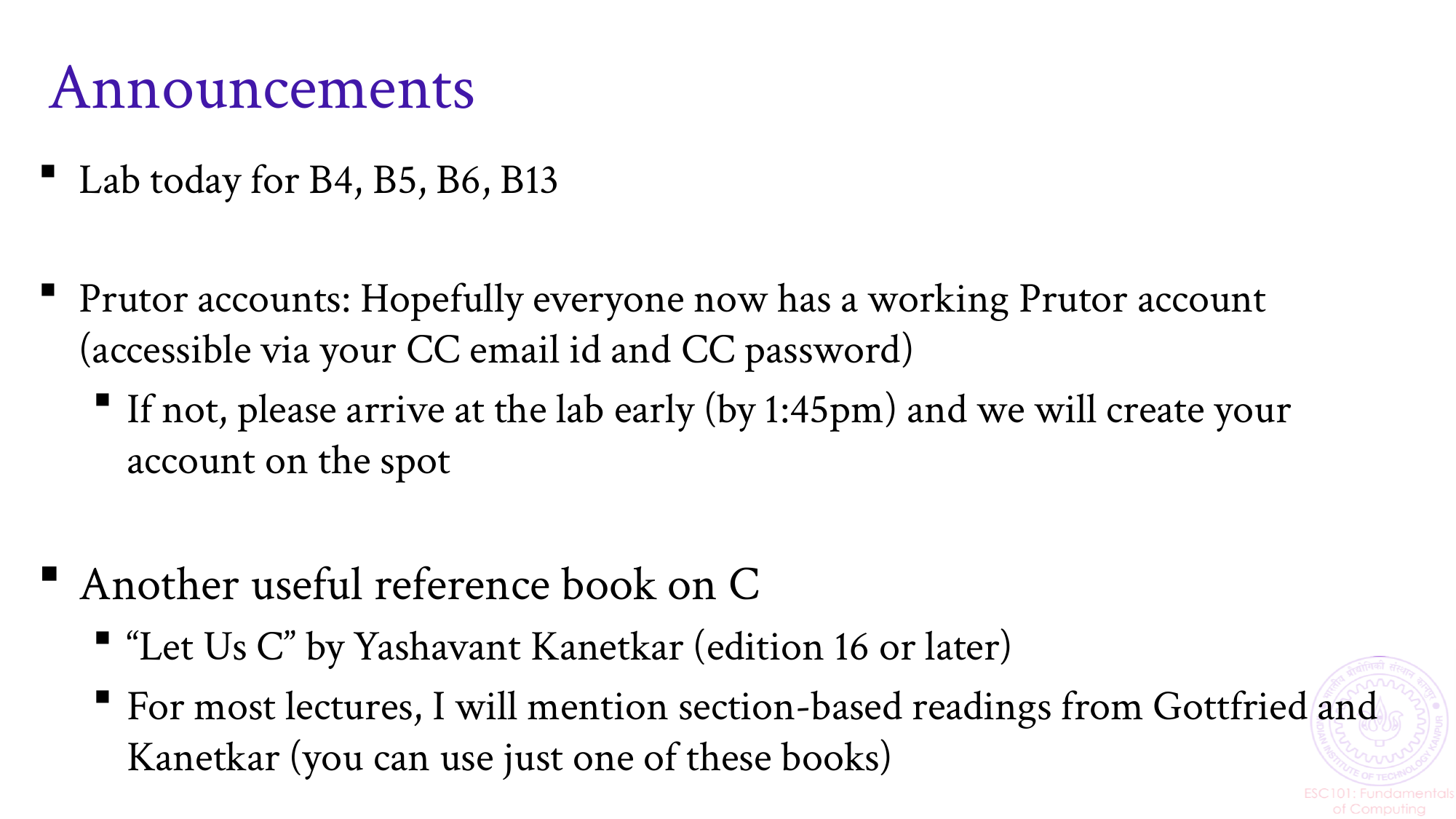

# Announcements
Lab today for B4, B5, B6, B13

Prutor accounts: Hopefully everyone now has a working Prutor account (accessible via your CC email id and CC password)
If not, please arrive at the lab early (by 1:45pm) and we will create your account on the spot

Another useful reference book on C
“Let Us C” by Yashavant Kanetkar (edition 16 or later)
For most lectures, I will mention section-based readings from Gottfried and Kanetkar (you can use just one of these books)